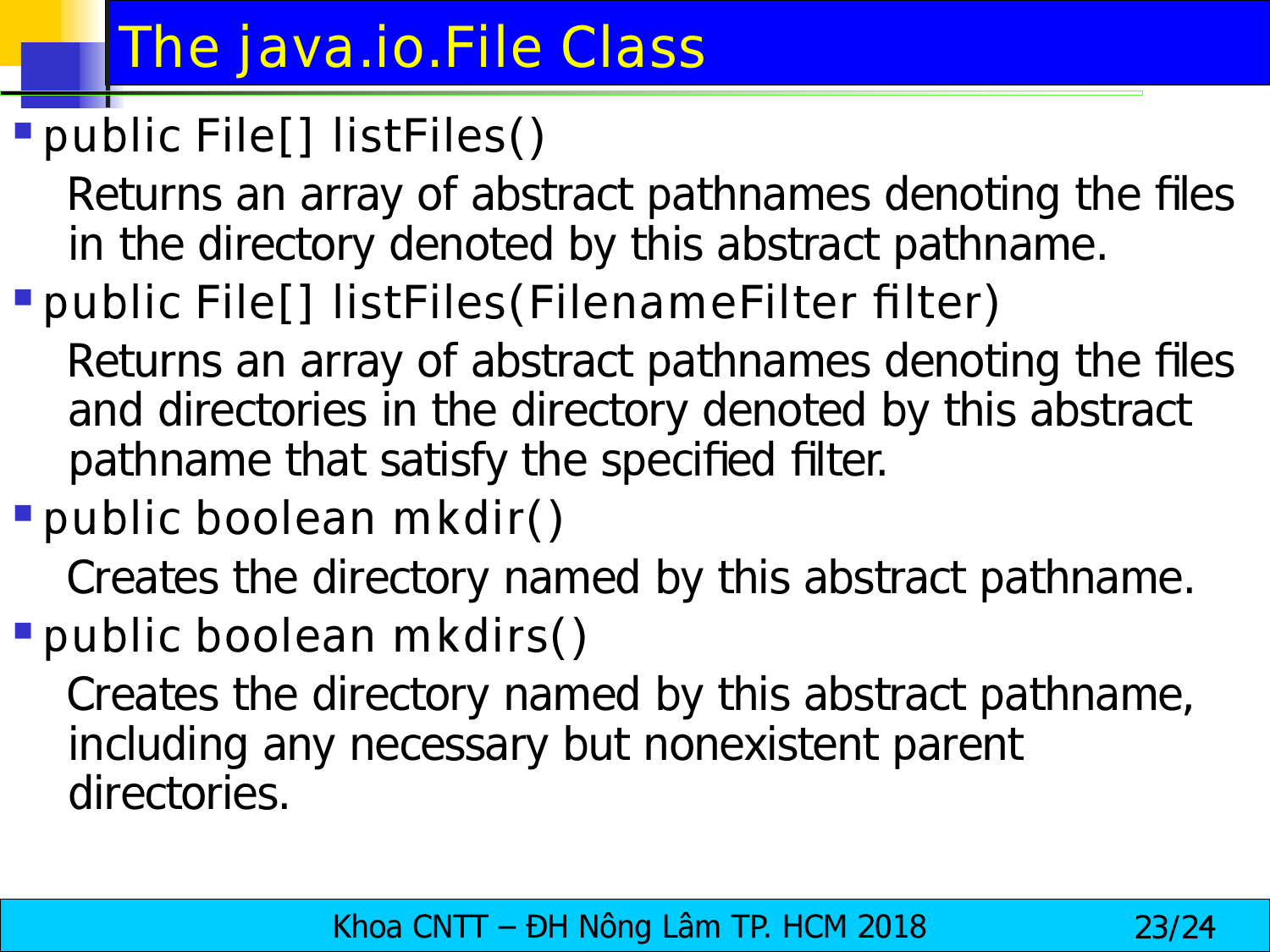

# The java.io.File Class
public File[] listFiles()
Returns an array of abstract pathnames denoting the files in the directory denoted by this abstract pathname.
public File[] listFiles(FilenameFilter filter)
Returns an array of abstract pathnames denoting the files and directories in the directory denoted by this abstract pathname that satisfy the specified filter.
public boolean mkdir()
Creates the directory named by this abstract pathname.
public boolean mkdirs()
Creates the directory named by this abstract pathname, including any necessary but nonexistent parent directories.